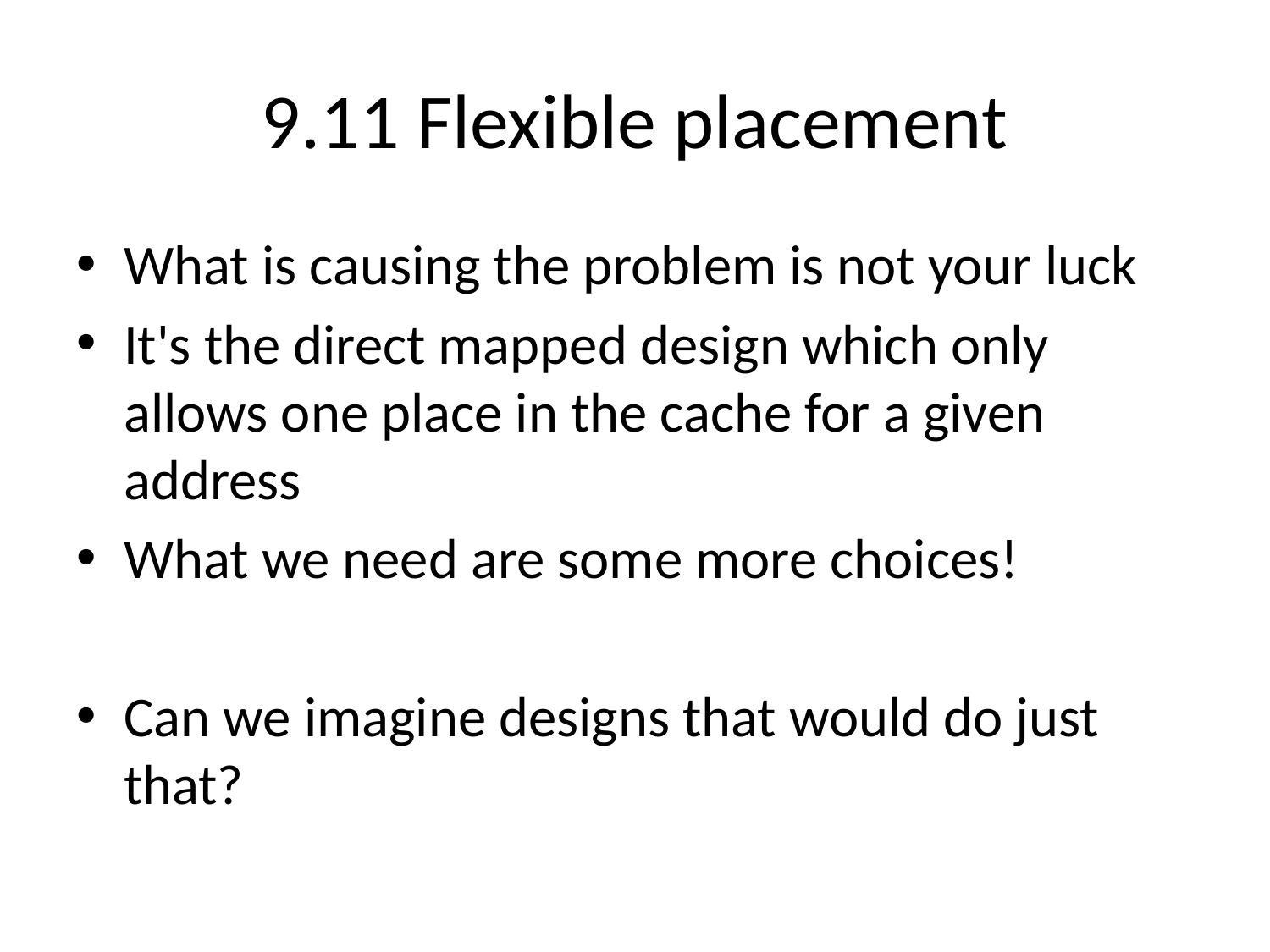

# 9.11 Flexible placement
What is causing the problem is not your luck
It's the direct mapped design which only allows one place in the cache for a given address
What we need are some more choices!

Can we imagine designs that would do just that?